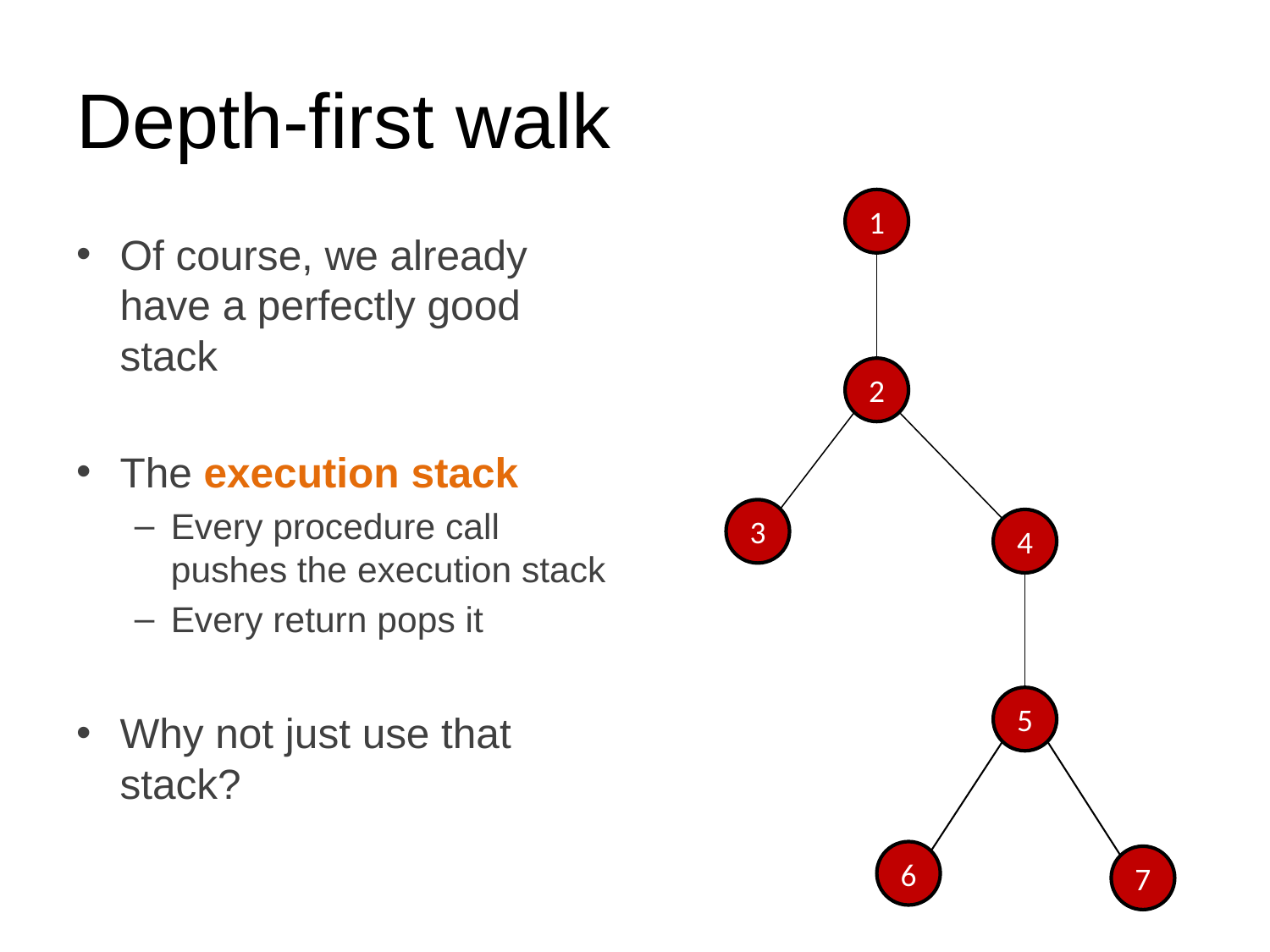

# Depth-first walk
1
Of course, we already have a perfectly good stack

The execution stack
Every procedure call pushes the execution stack
Every return pops it

Why not just use that stack?
2
3
4
5
6
7